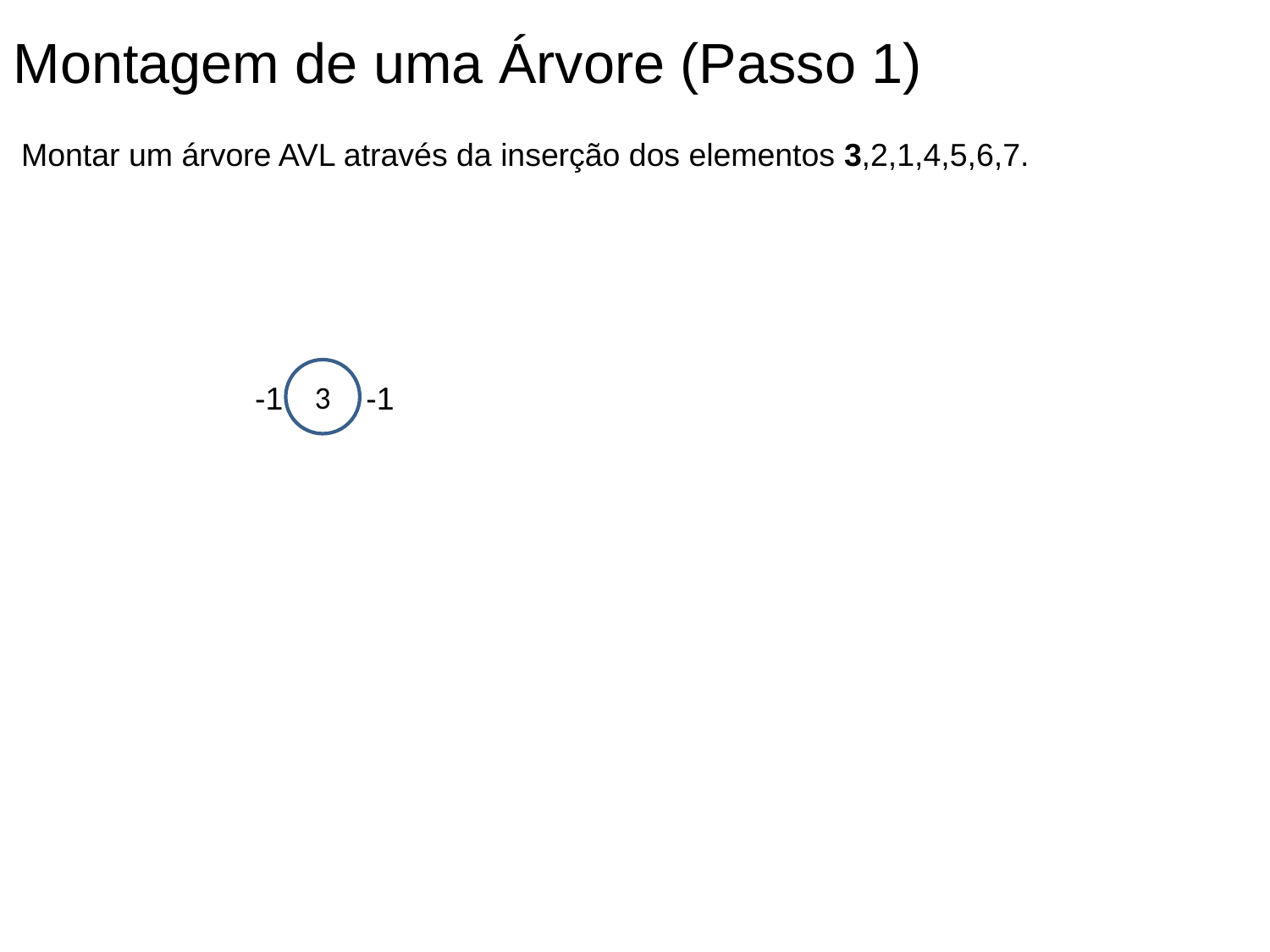

Montagem de uma Árvore (Passo 1)
 Montar um árvore AVL através da inserção dos elementos 3,2,1,4,5,6,7.
3
-1
-1